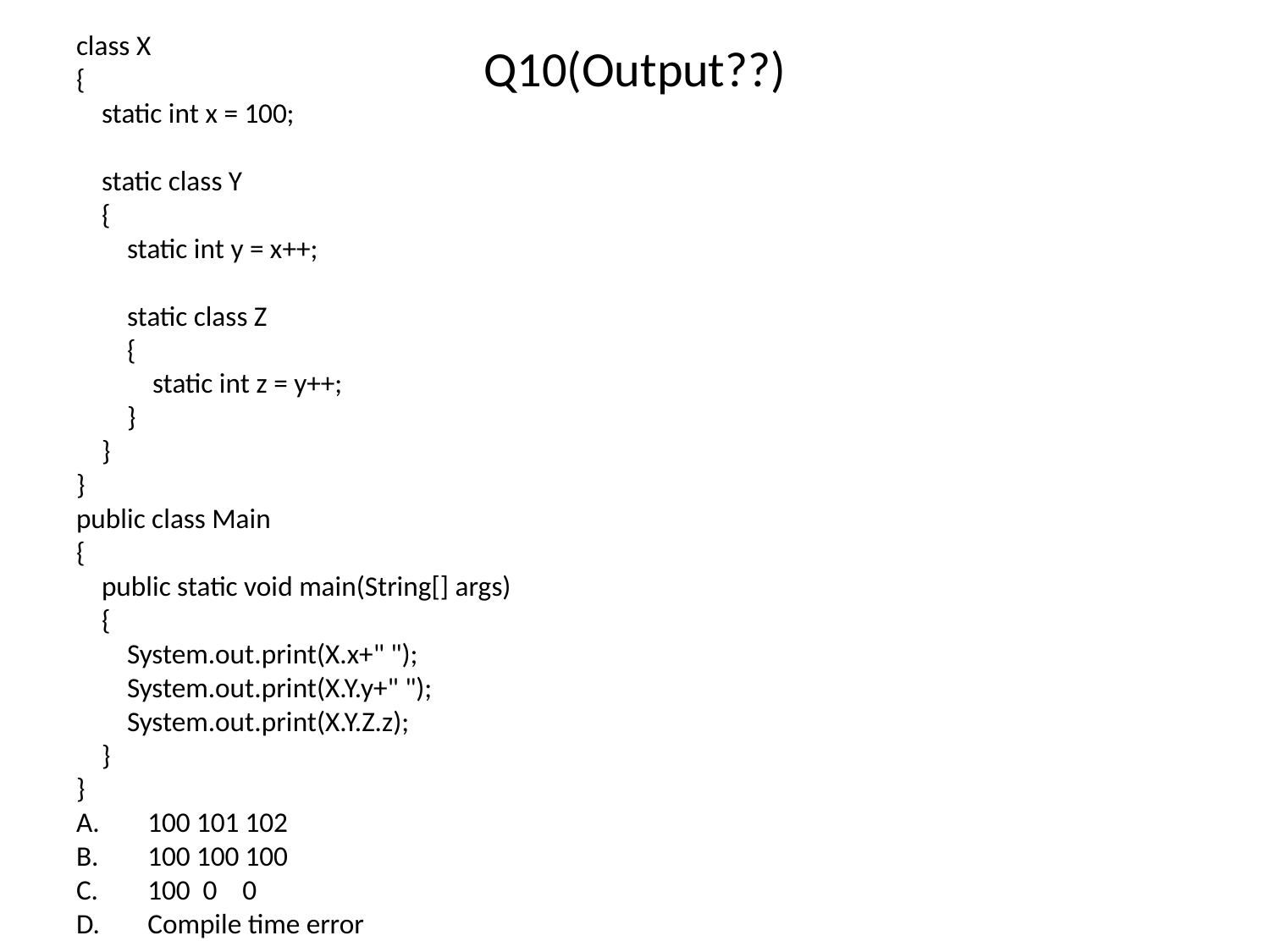

class X
{
    static int x = 100;

    static class Y
    {
        static int y = x++;

        static class Z
        {
            static int z = y++;
        }
    }
}
public class Main
{
    public static void main(String[] args)
    {
        System.out.print(X.x+" ");
        System.out.print(X.Y.y+" ");
        System.out.print(X.Y.Z.z);
    }
}
100 101 102
100 100 100
100  0    0
Compile time error
# Q10(Output??)